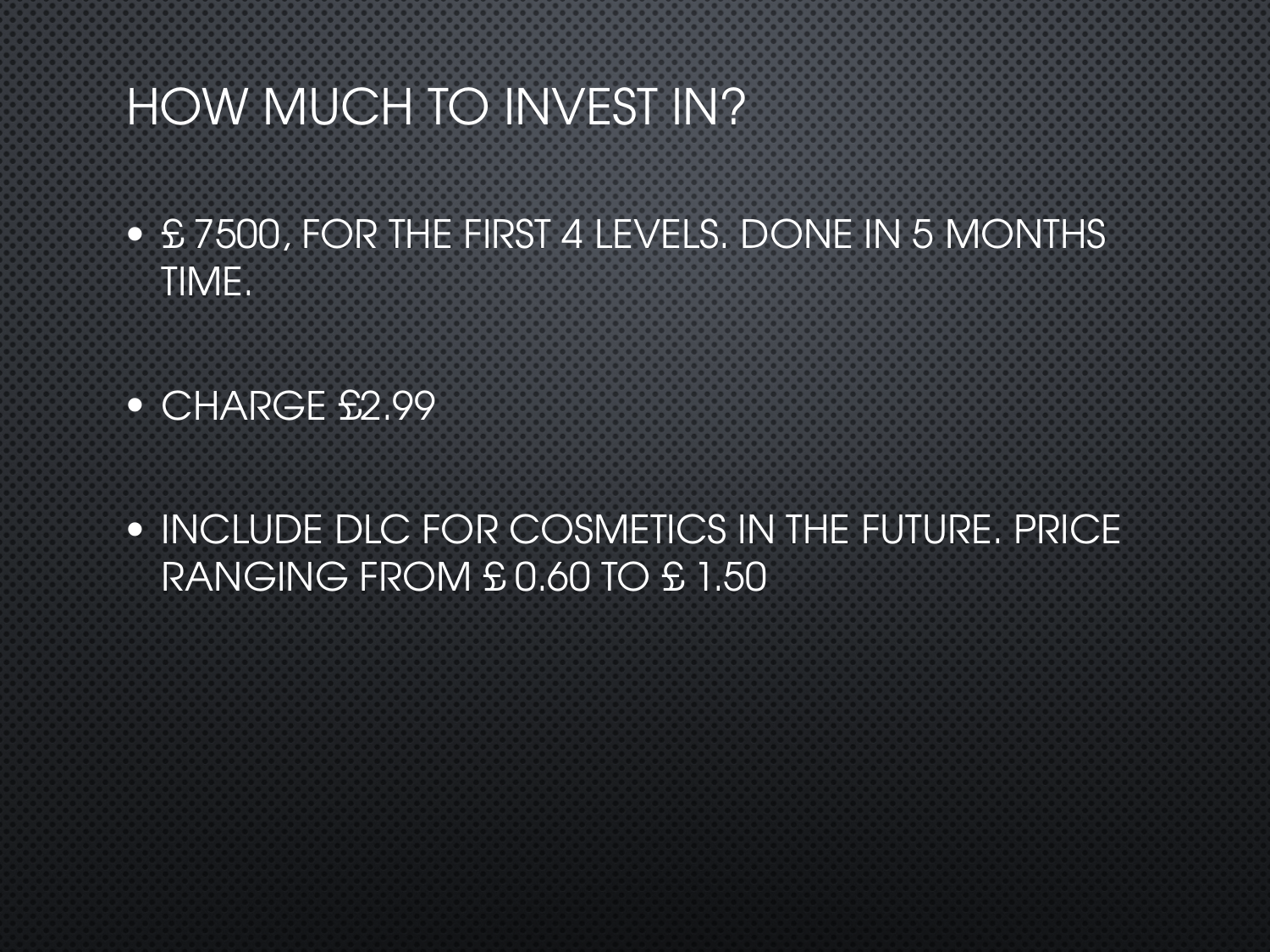

# How much to invest in?
£ 7500, for the first 4 levels. Done in 5 months time.

Charge £2.99

Include DLC for cosmetics in the future. Price ranging from £ 0.60 to £ 1.50